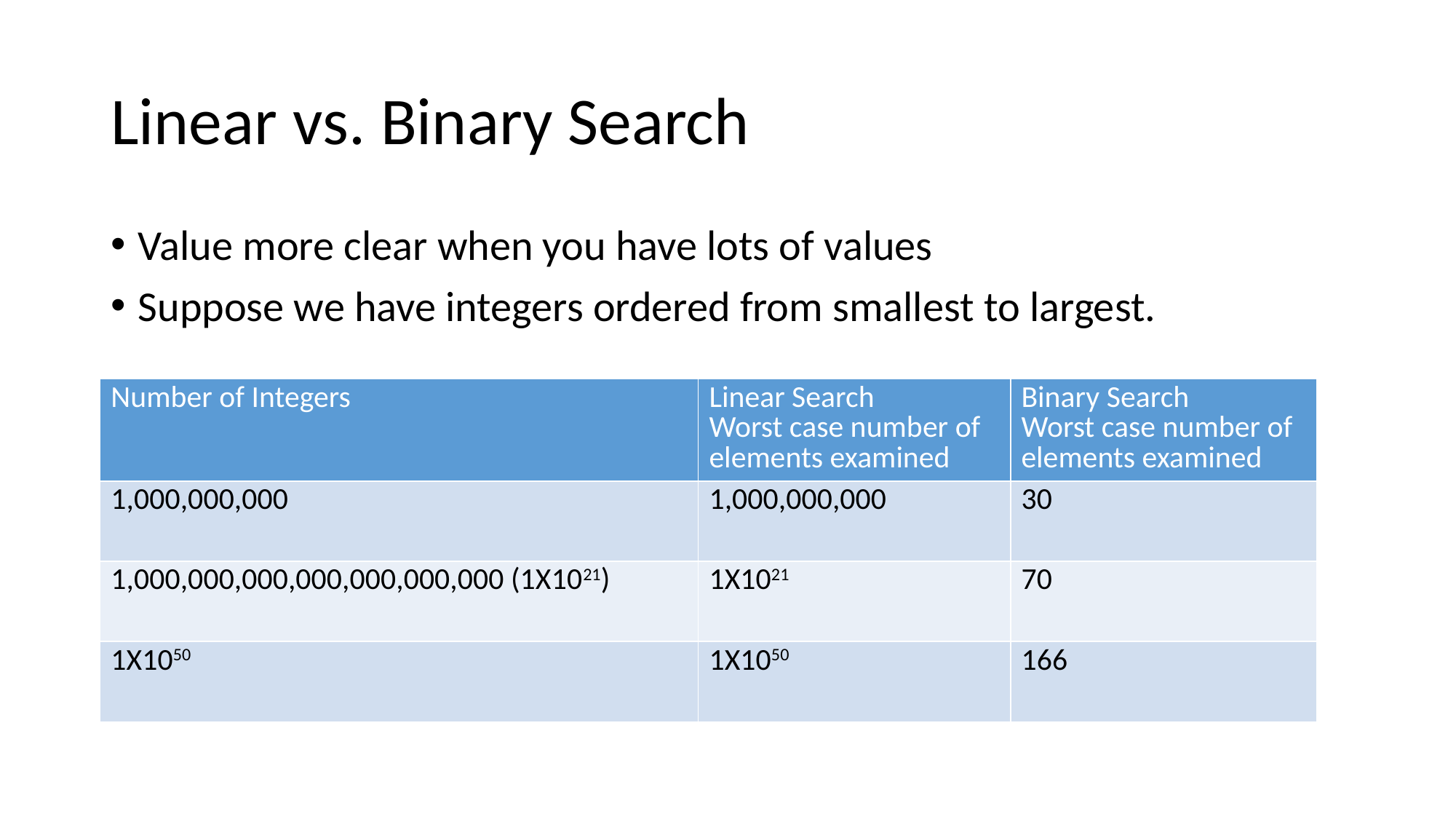

# Linear vs. Binary Search
Value more clear when you have lots of values
Suppose we have integers ordered from smallest to largest.

| Number of Integers | Linear Search Worst case number of elements examined | Binary Search Worst case number of elements examined |
| --- | --- | --- |
| 1,000,000,000 | 1,000,000,000 | 30 |
| 1,000,000,000,000,000,000,000 (1X1021) | 1X1021 | 70 |
| 1X1050 | 1X1050 | 166 |